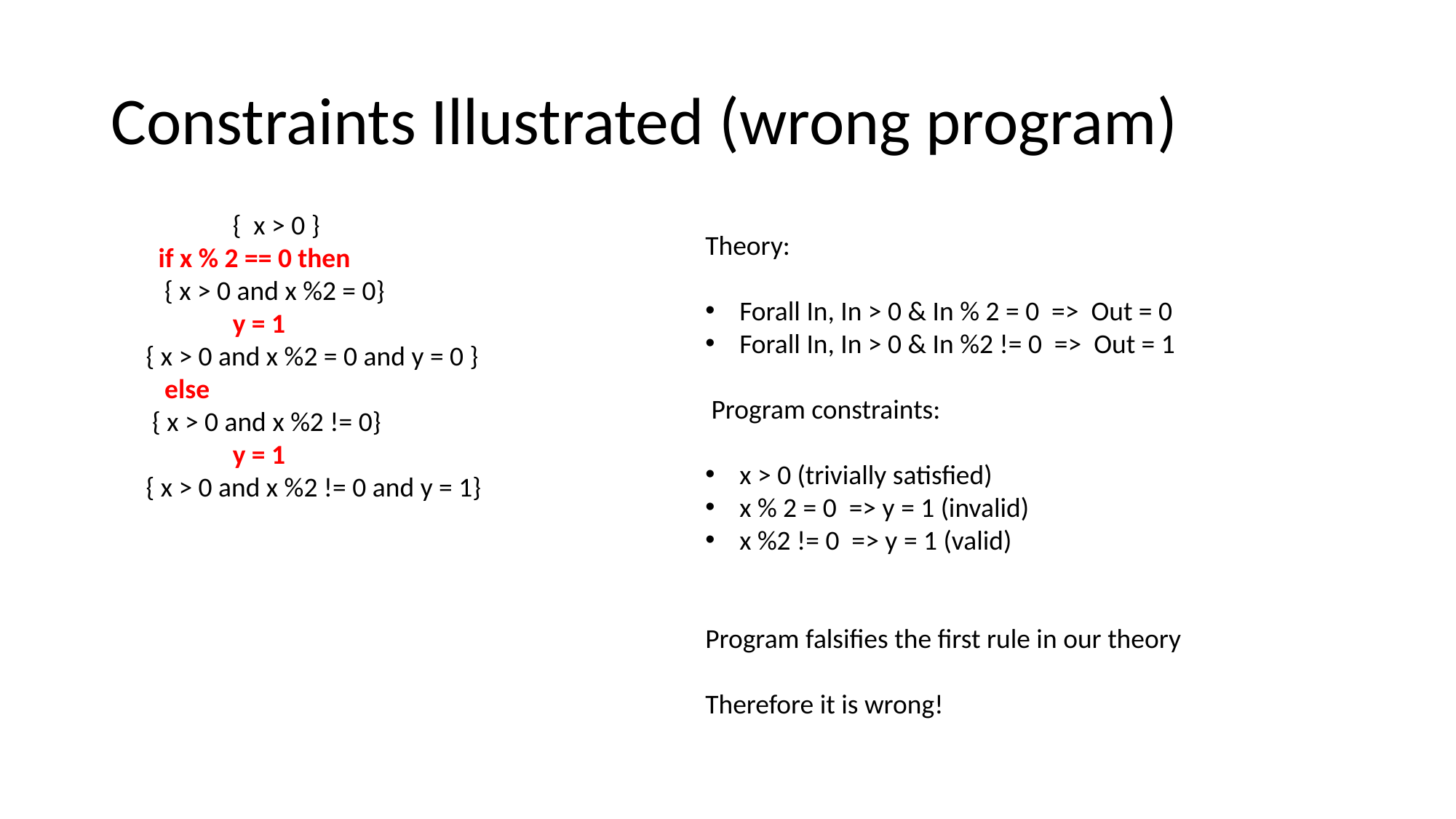

# Constraints Illustrated (wrong program)
                 {  x > 0 }
     if x % 2 == 0 then
      { x > 0 and x %2 = 0}
                 y = 1
   { x > 0 and x %2 = 0 and y = 0 }
      else
    { x > 0 and x %2 != 0}
                 y = 1
   { x > 0 and x %2 != 0 and y = 1}
Theory:

Forall In, In > 0 & In % 2 = 0  =>  Out = 0
Forall In, In > 0 & In %2 != 0  =>  Out = 1

 Program constraints:

x > 0 (trivially satisfied)
x % 2 = 0  => y = 1 (invalid)
x %2 != 0  => y = 1 (valid)

Program falsifies the first rule in our theory

Therefore it is wrong!